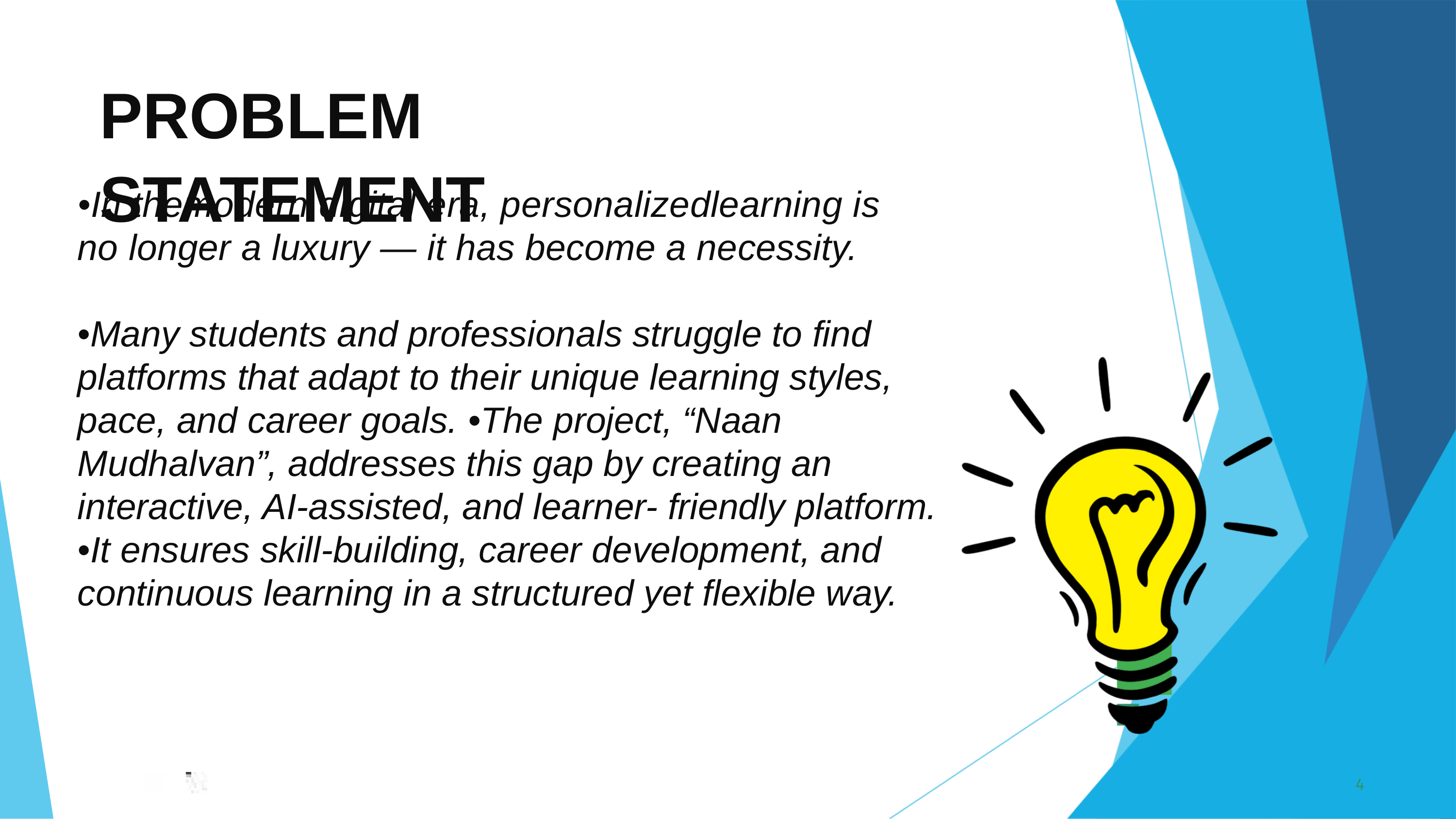

PROBLEM STATEMENT

•In themodern digital era, personalizedlearning is
no longer a luxury — it has become a necessity.

•Many students and professionals struggle to find platforms that adapt to their unique learning styles, pace, and career goals. •The project, “Naan Mudhalvan”, addresses this gap by creating an interactive, AI-assisted, and learner- friendly platform. •It ensures skill-building, career development, and continuous learning in a structured yet flexible way.

4